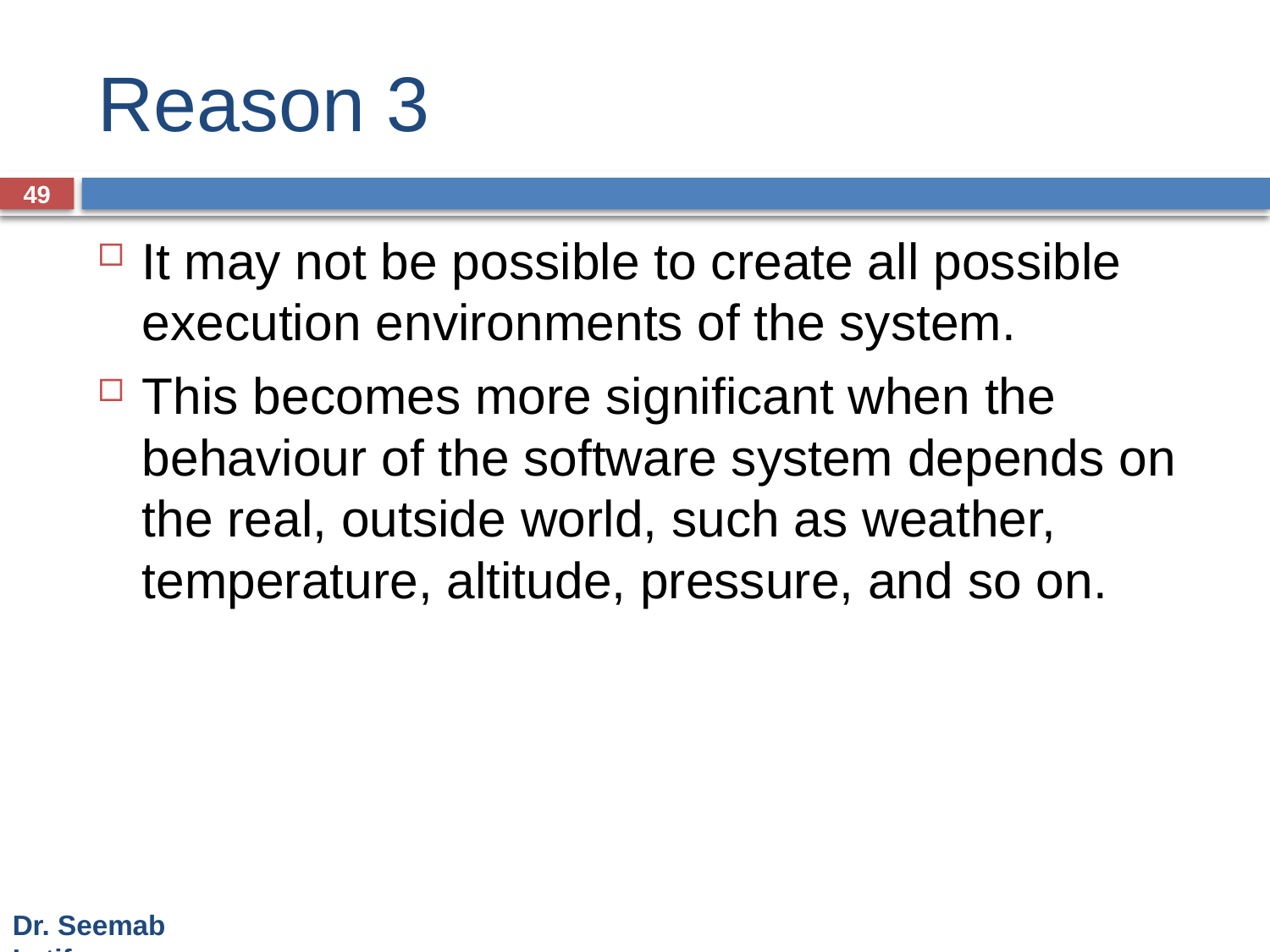

# Reason 3
49
It may not be possible to create all possible execution environments of the system.
This becomes more significant when the behaviour of the software system depends on the real, outside world, such as weather, temperature, altitude, pressure, and so on.